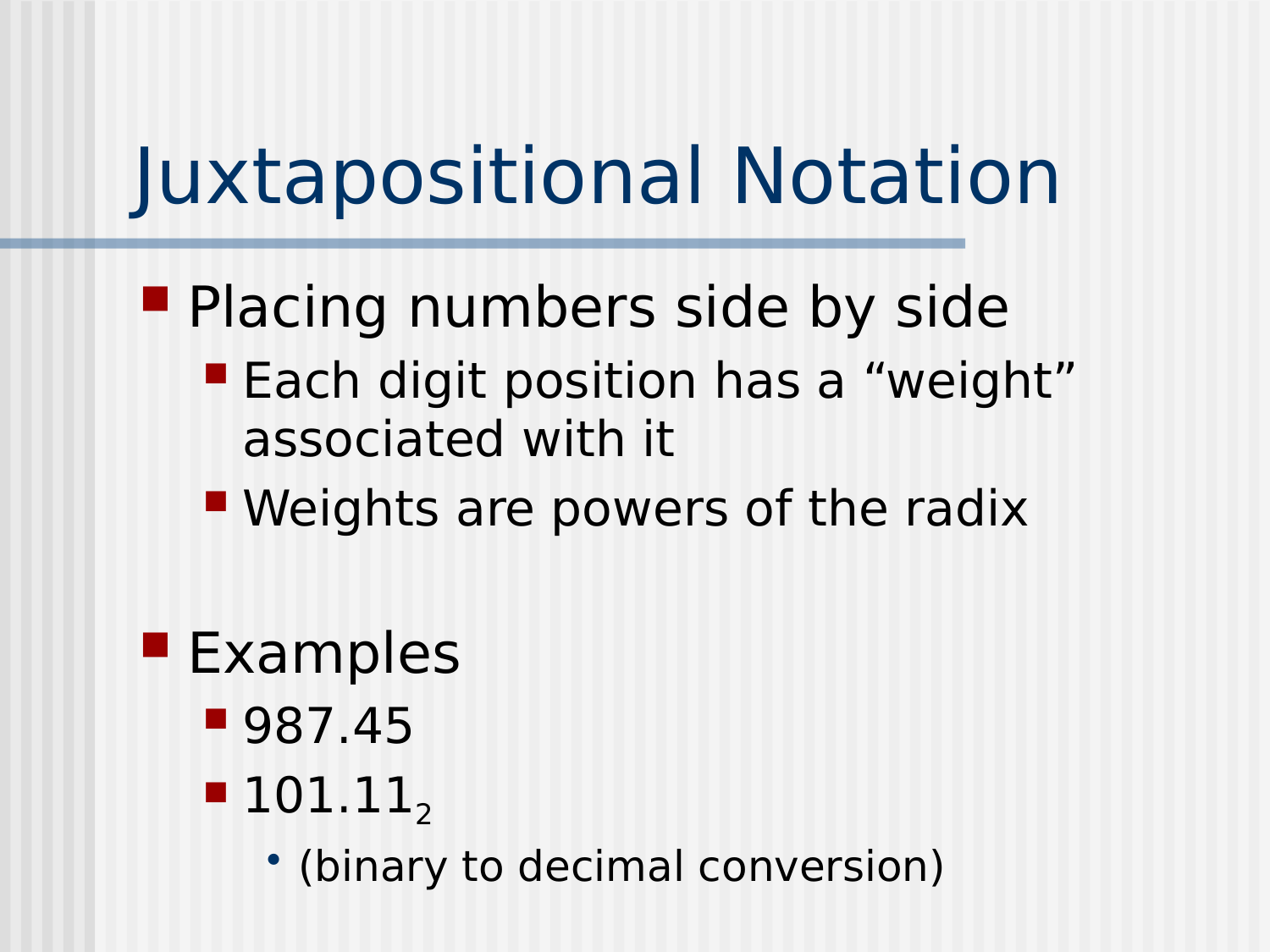

Placing numbers side by side
Each digit position has a “weight” associated with it
Weights are powers of the radix

Examples
987.45
101.112
(binary to decimal conversion)

Juxtapositional Notation